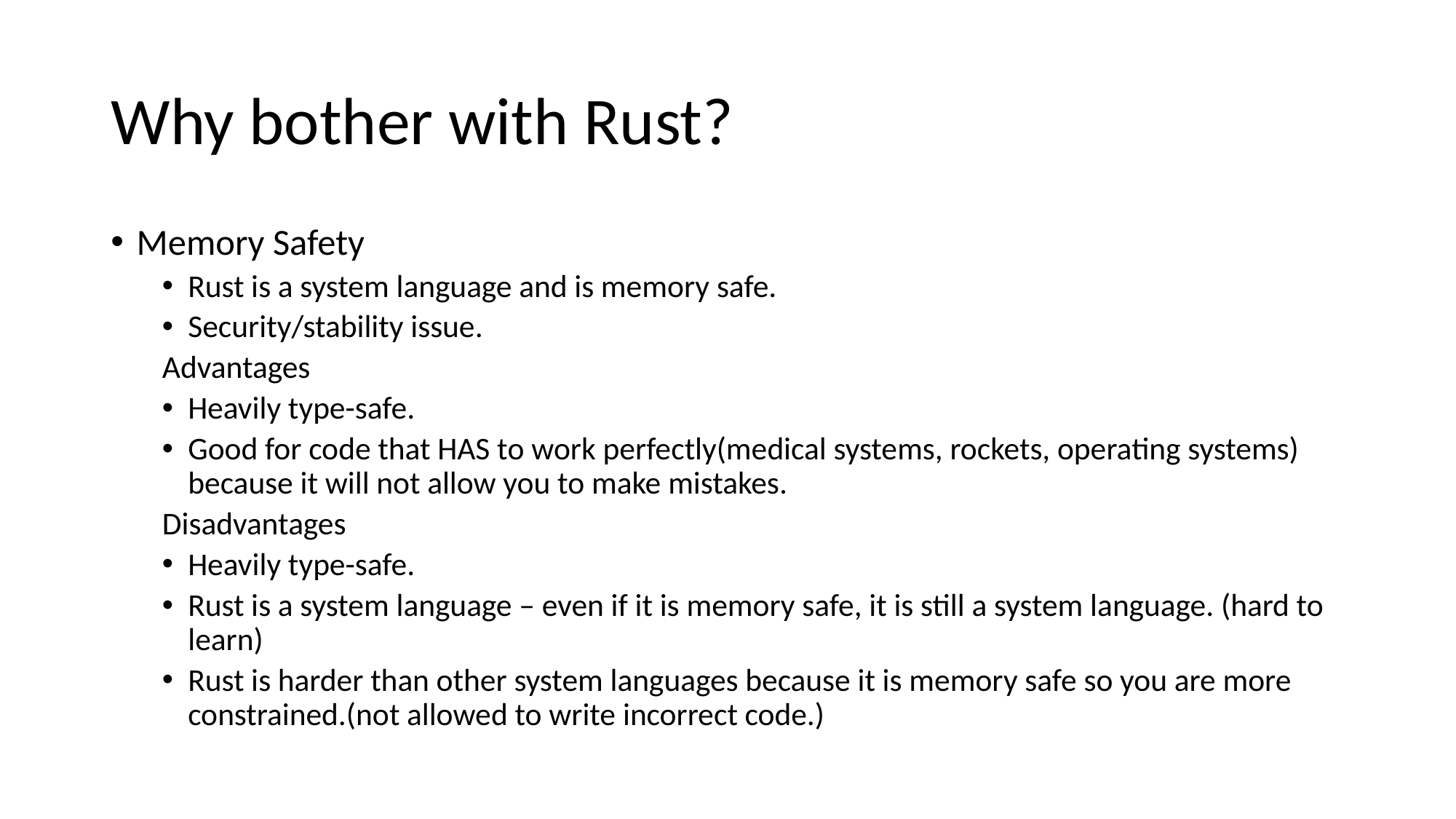

# Why bother with Rust?
Memory Safety
Rust is a system language and is memory safe.
Security/stability issue.
Advantages
Heavily type-safe.
Good for code that HAS to work perfectly(medical systems, rockets, operating systems) because it will not allow you to make mistakes.
Disadvantages
Heavily type-safe.
Rust is a system language – even if it is memory safe, it is still a system language. (hard to learn)
Rust is harder than other system languages because it is memory safe so you are more constrained.(not allowed to write incorrect code.)